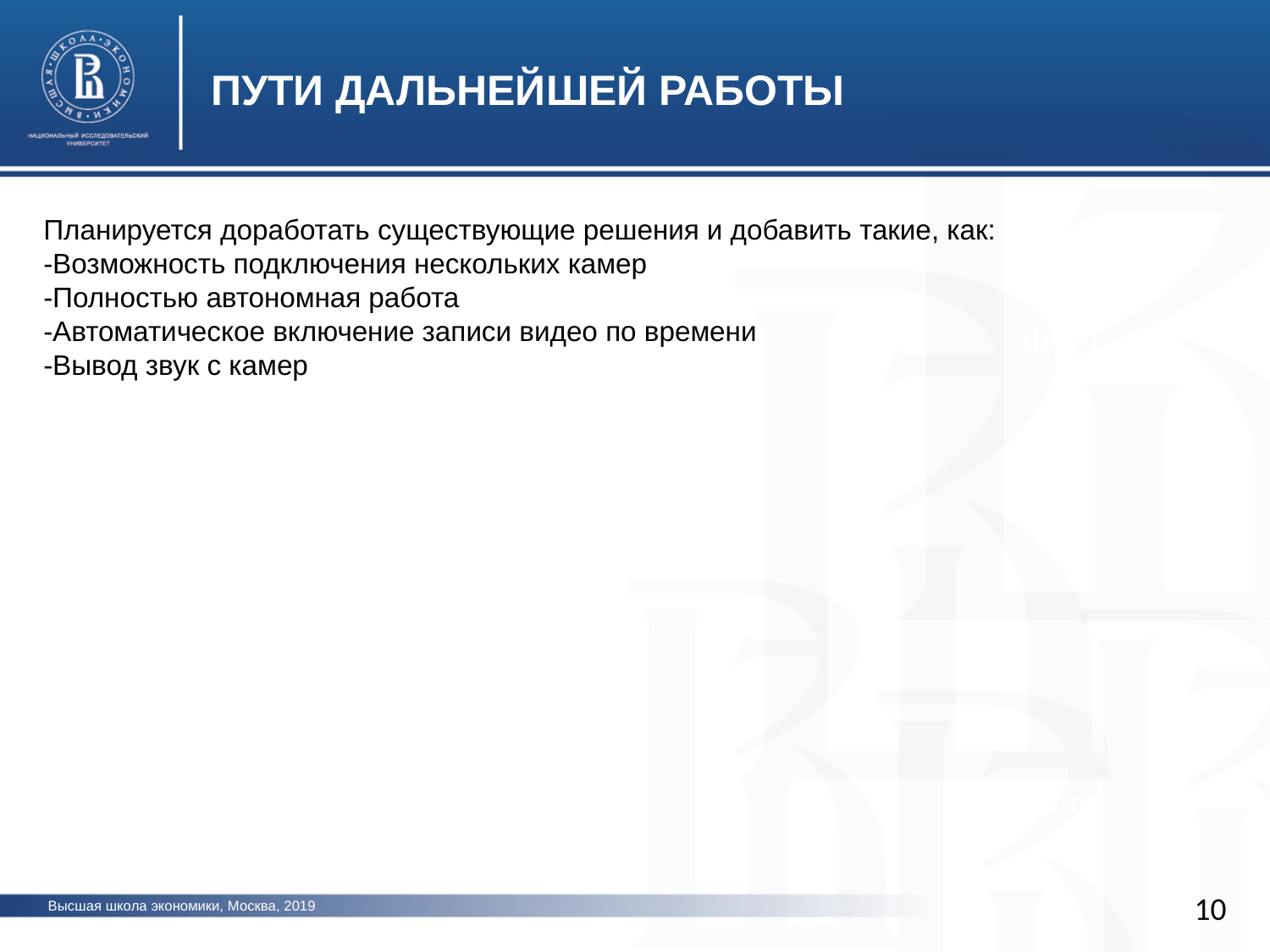

ПУТИ ДАЛЬНЕЙШЕЙ РАБОТЫ
Планируется доработать существующие решения и добавить такие, как:
-Возможность подключения нескольких камер
-Полностью автономная работа
-Автоматическое включение записи видео по времени
-Вывод звук с камер
фото
фото
10
Высшая школа экономики, Москва, 2019